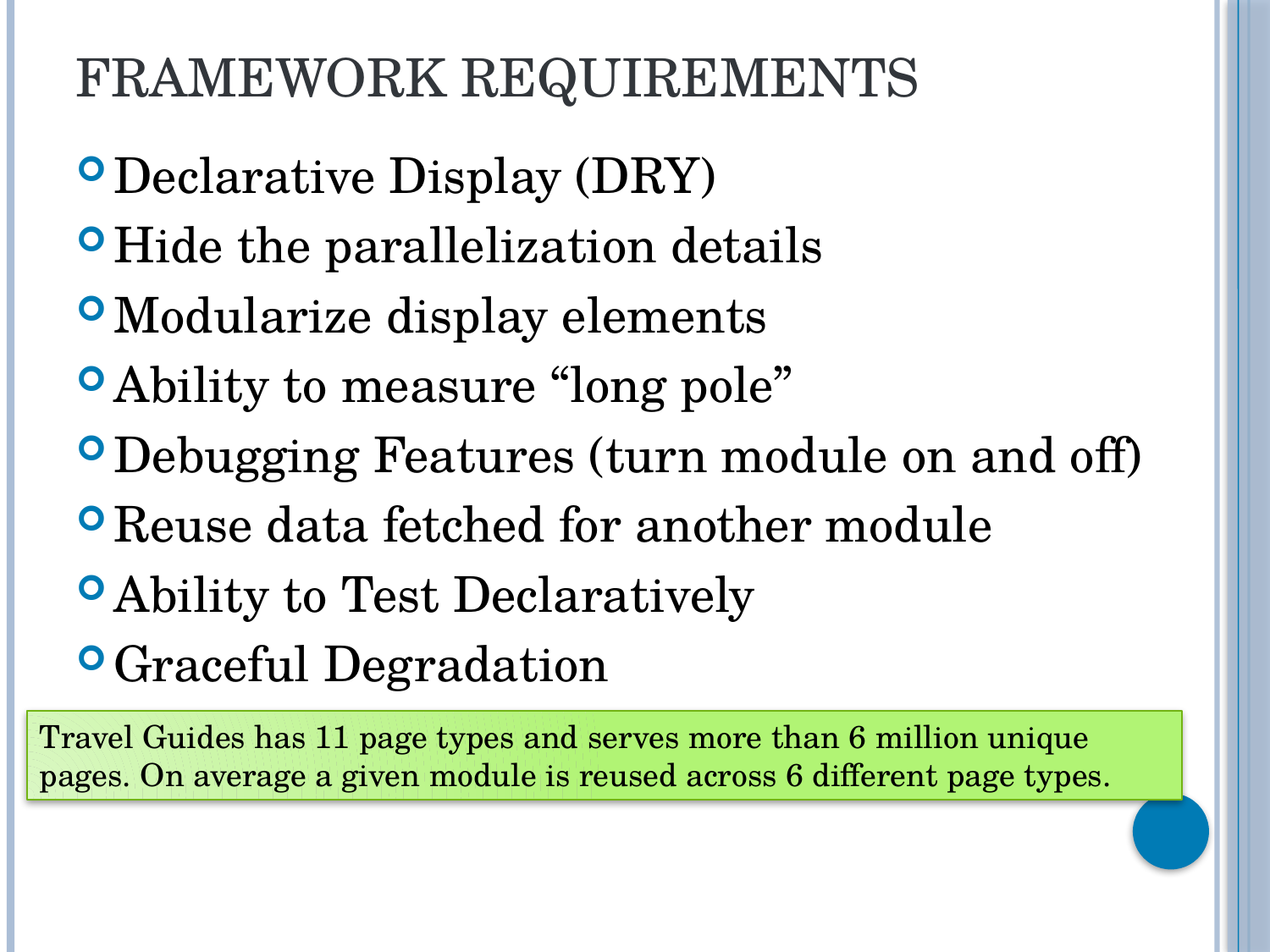

# Framework Requirements
Declarative Display (DRY)
Hide the parallelization details
Modularize display elements
Ability to measure “long pole”
Debugging Features (turn module on and off)
Reuse data fetched for another module
Ability to Test Declaratively
Graceful Degradation
Travel Guides has 11 page types and serves more than 6 million unique pages. On average a given module is reused across 6 different page types.
16